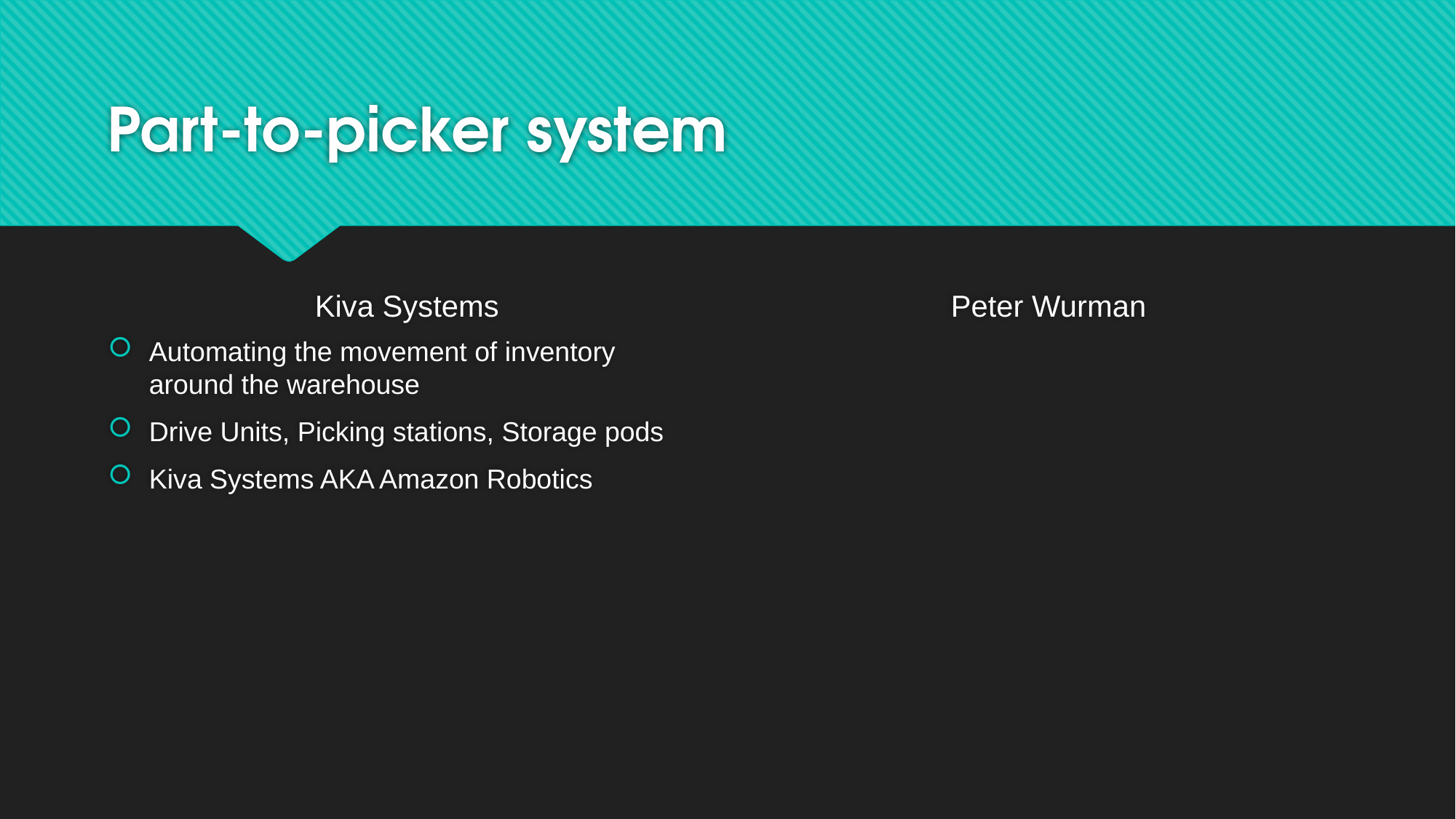

# Part-to-picker system
Kiva Systems
Peter Wurman
Automating the movement of inventory around the warehouse
Drive Units, Picking stations, Storage pods
Kiva Systems AKA Amazon Robotics